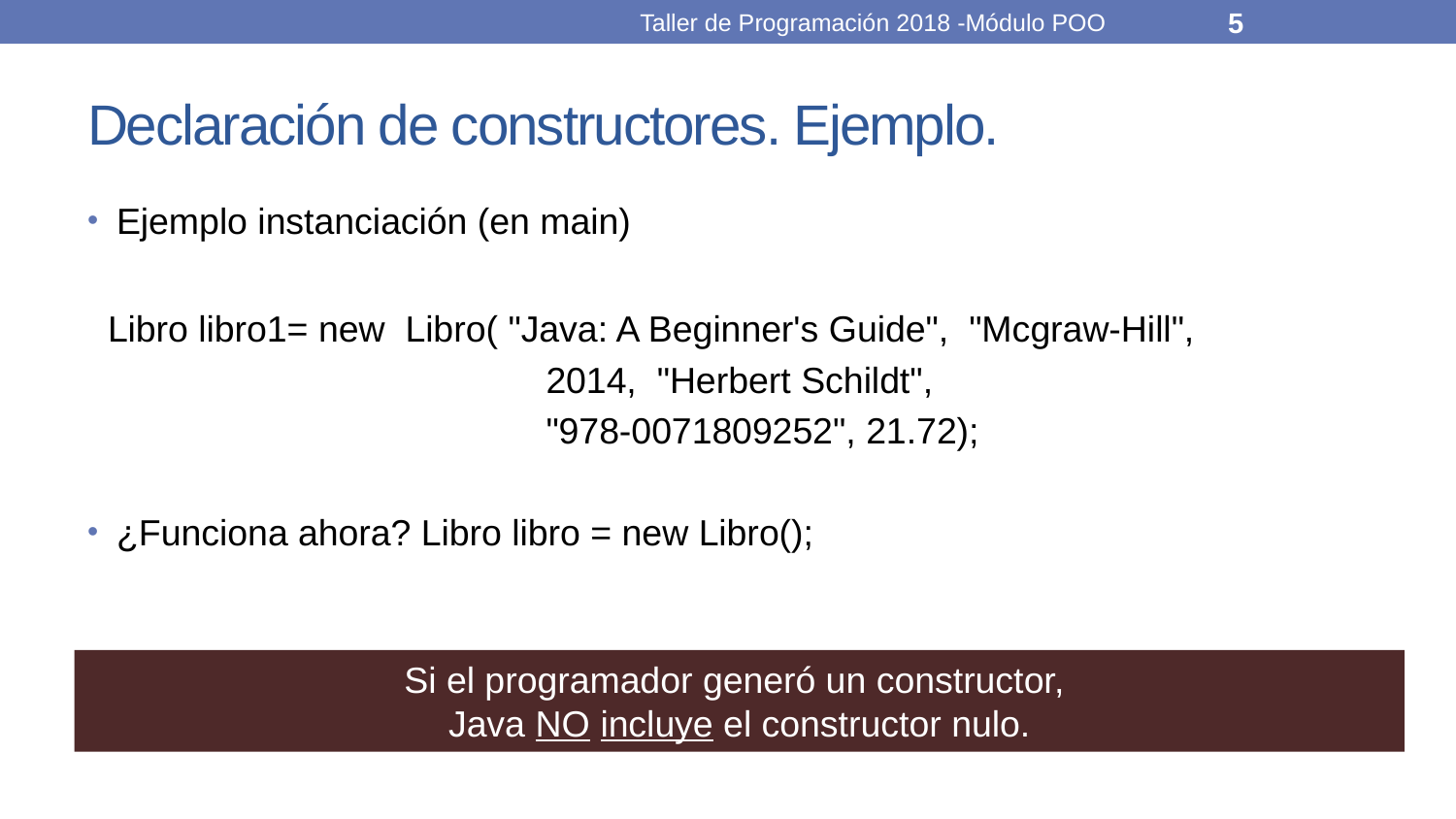

Taller de Programación 2018 -Módulo POO
5
# Declaración de constructores. Ejemplo.
Ejemplo instanciación (en main)

  Libro libro1= new  Libro( "Java: A Beginner's Guide",  "Mcgraw-Hill",
                                             2014,  "Herbert Schildt",
                                             "978-0071809252", 21.72);

¿Funciona ahora? Libro libro = new Libro();

Si el programador generó un constructor,
Java NO incluye el constructor nulo.